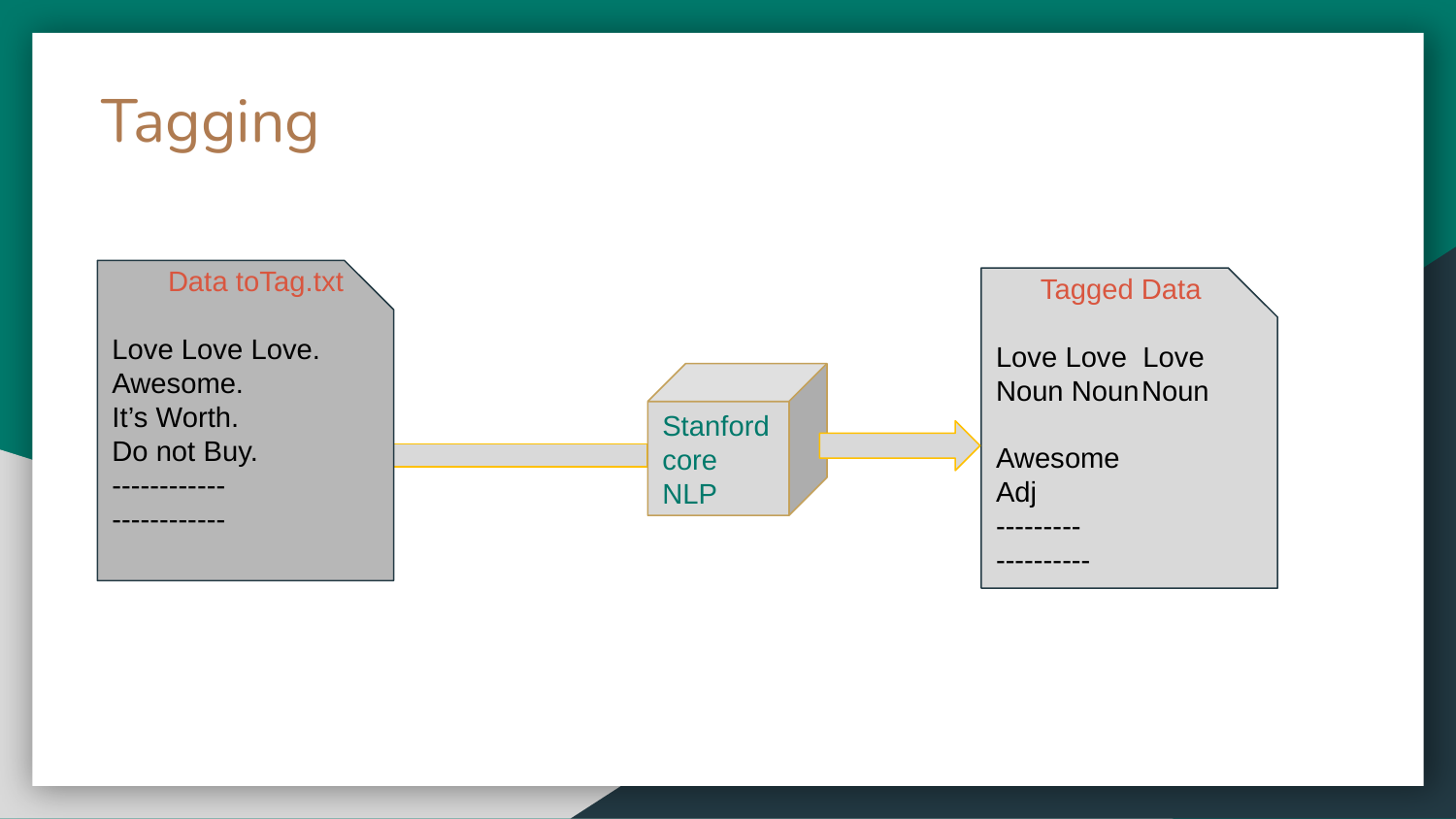

Tagging

       Data toTag.txt

Love Love Love.
Awesome.
It’s Worth.
Do not Buy.
------------
------------

Tagged Data

Love Love  Love
Noun Noun	Noun

Awesome
Adj
---------
----------

Stanford core NLP

Sentiment Analysis